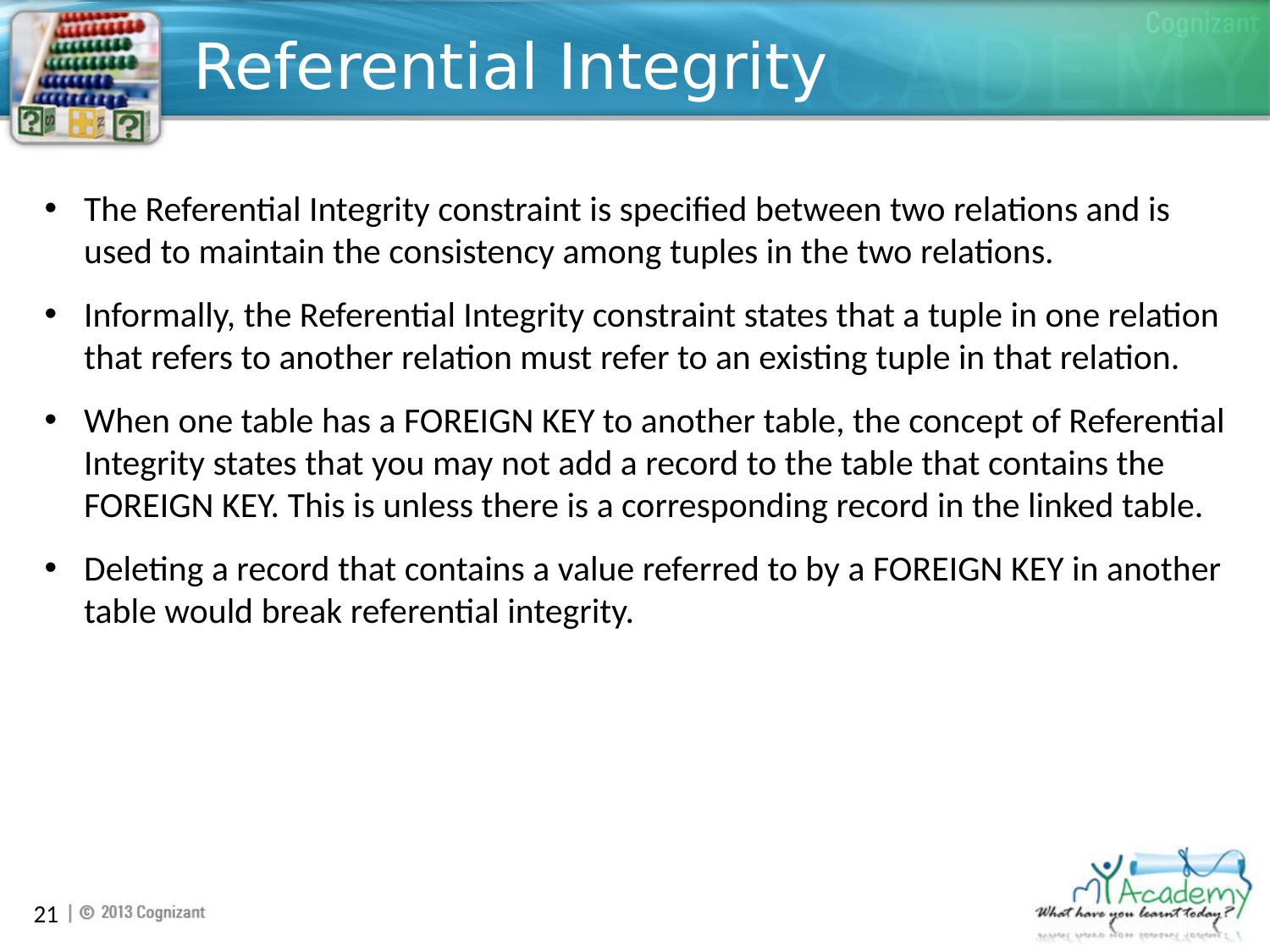

# Referential Integrity
The Referential Integrity constraint is specified between two relations and is used to maintain the consistency among tuples in the two relations.
Informally, the Referential Integrity constraint states that a tuple in one relation that refers to another relation must refer to an existing tuple in that relation.
When one table has a FOREIGN KEY to another table, the concept of Referential Integrity states that you may not add a record to the table that contains the FOREIGN KEY. This is unless there is a corresponding record in the linked table.
Deleting a record that contains a value referred to by a FOREIGN KEY in another table would break referential integrity.

21